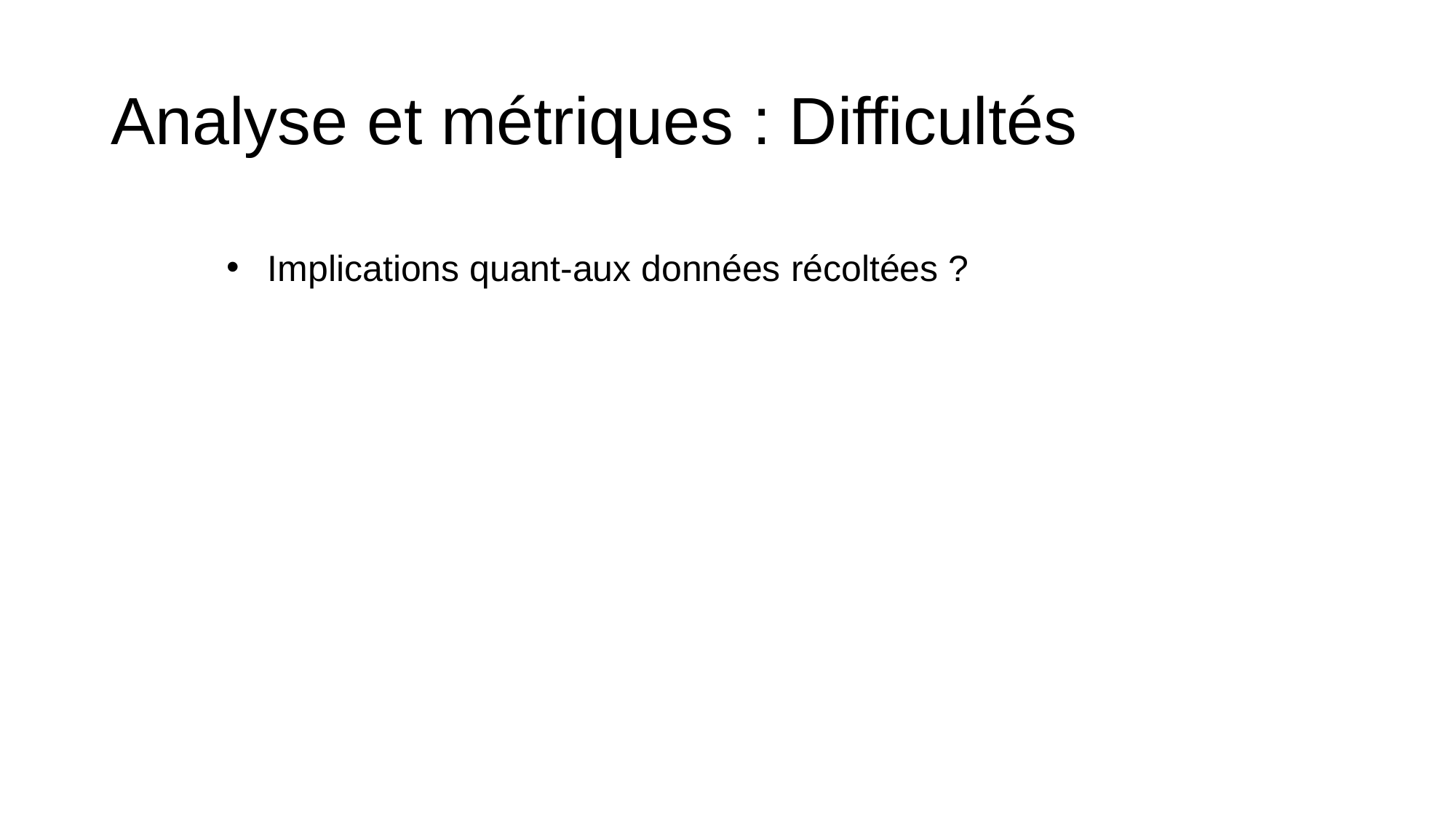

# Analyse et métriques : Difficultés
Implications quant-aux données récoltées ?